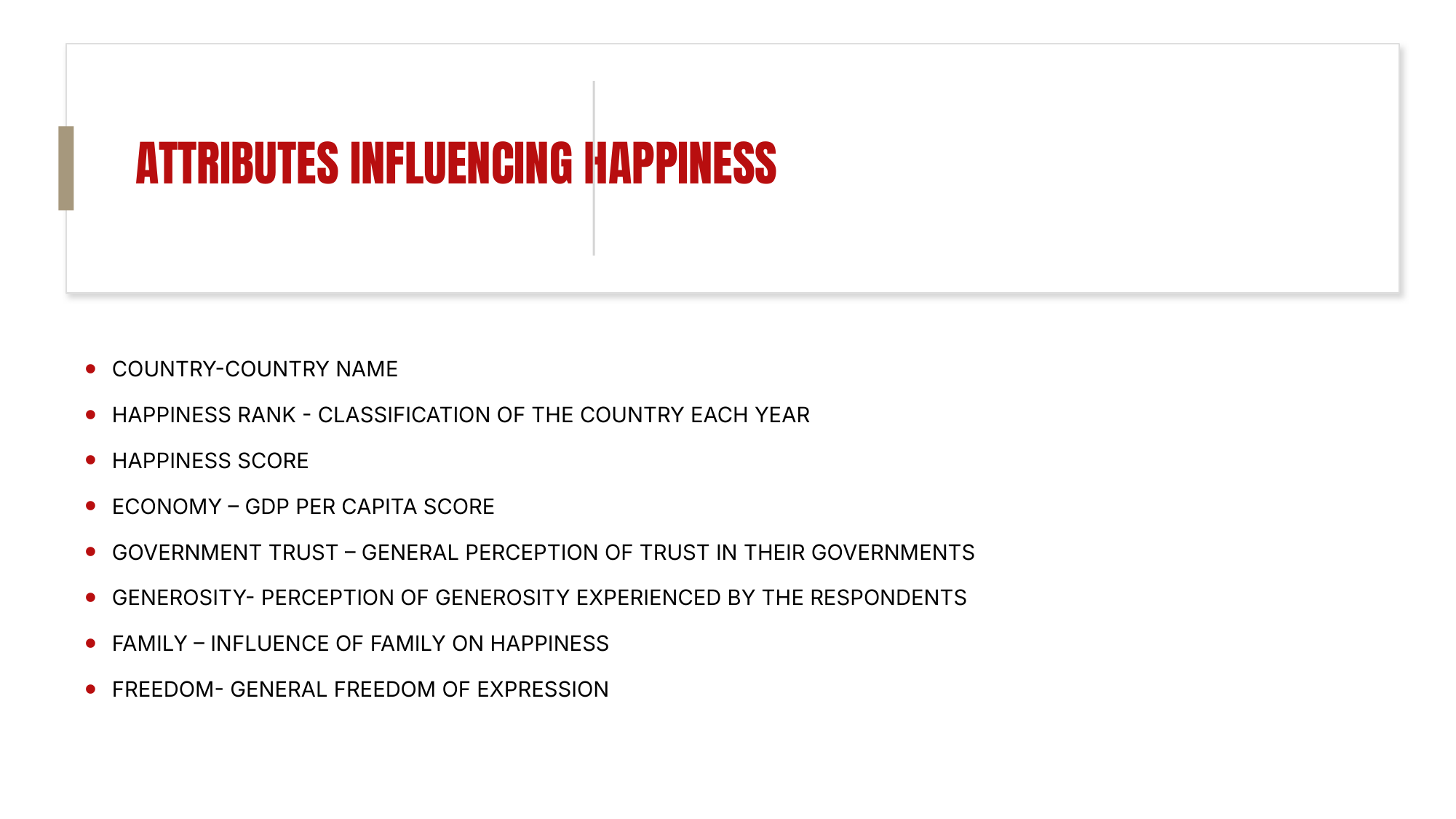

# Attributes influencing happiness

Country-Country name
Happiness Rank - Classification of the country each year
Happiness Score
Economy – GDP per Capita score
Government Trust – general perception of trust in their governments
Generosity- perception of generosity experienced by the respondents
Family – influence of family on happiness
Freedom- general freedom of expression